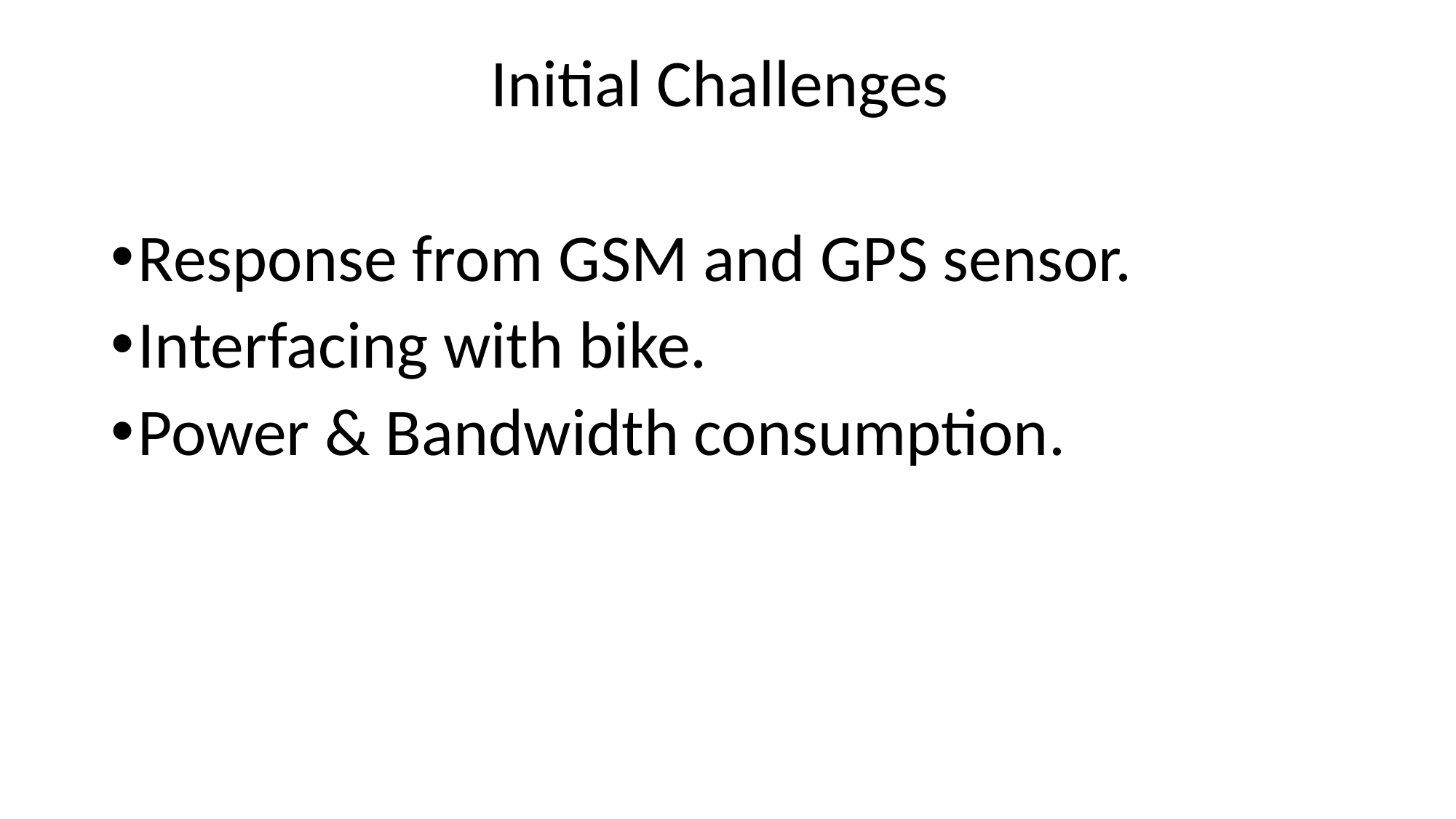

# Initial Challenges
Response from GSM and GPS sensor.
Interfacing with bike.
Power & Bandwidth consumption.